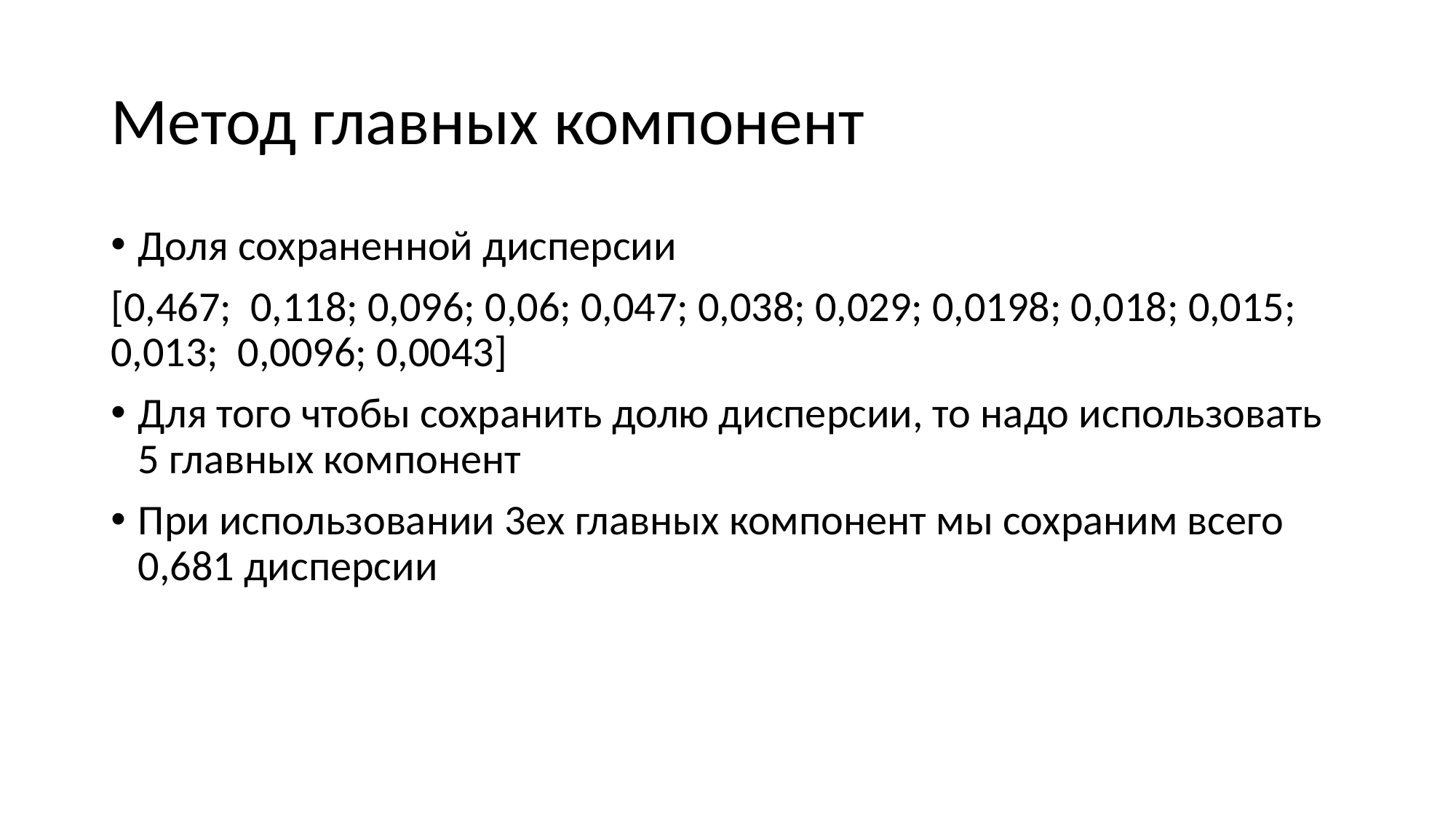

# Метод главных компонент
Доля сохраненной дисперсии
[0,467;  0,118; 0,096; 0,06; 0,047; 0,038; 0,029; 0,0198; 0,018; 0,015; 0,013;  0,0096; 0,0043]
Для того чтобы сохранить долю дисперсии, то надо использовать 5 главных компонент
При использовании 3ех главных компонент мы сохраним всего 0,681 дисперсии